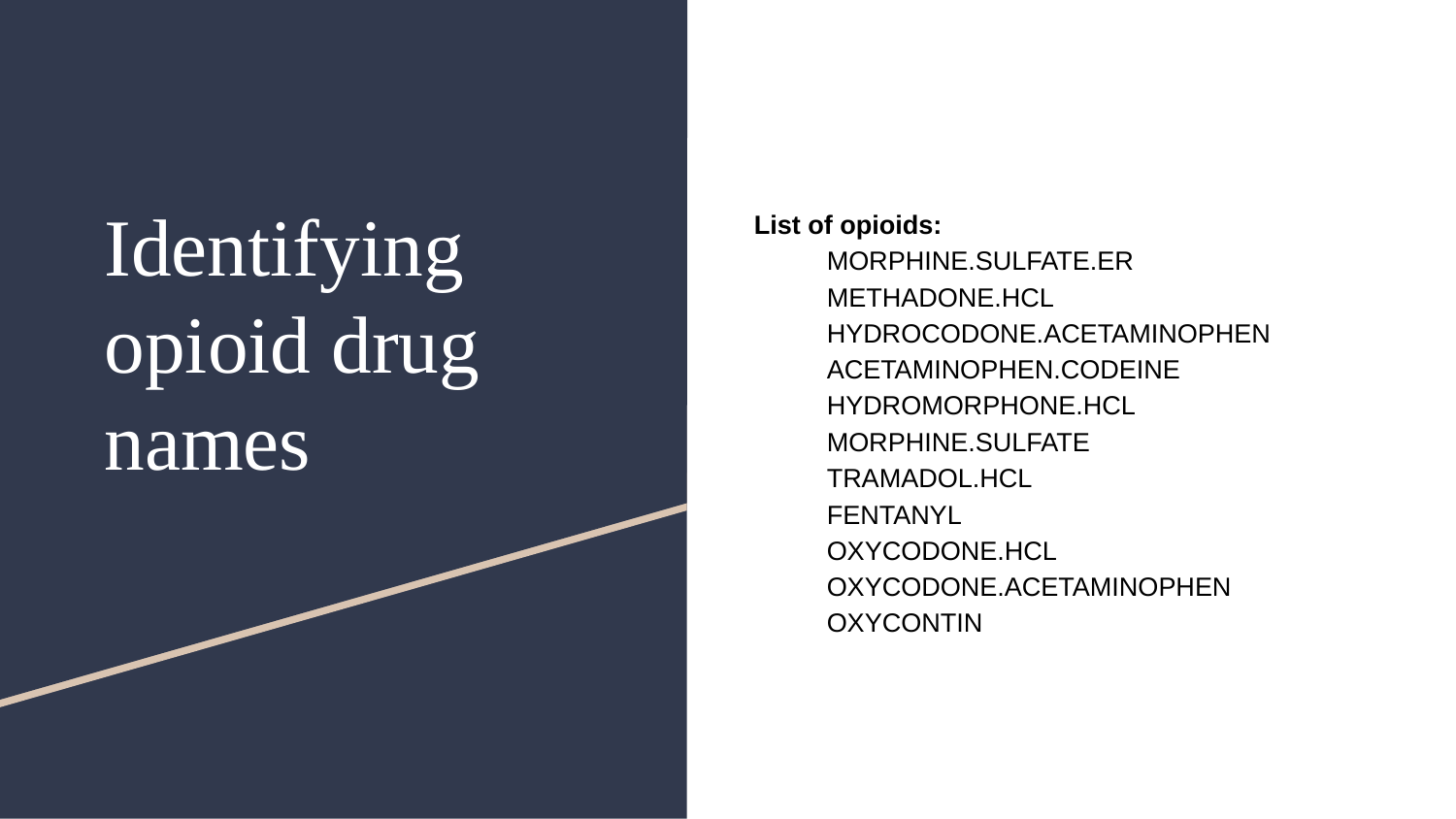

# Identifying opioid drug names

List of opioids:
MORPHINE.SULFATE.ER
METHADONE.HCL
HYDROCODONE.ACETAMINOPHEN
ACETAMINOPHEN.CODEINE
HYDROMORPHONE.HCL
MORPHINE.SULFATE
TRAMADOL.HCL
FENTANYL
OXYCODONE.HCL
OXYCODONE.ACETAMINOPHEN
OXYCONTIN